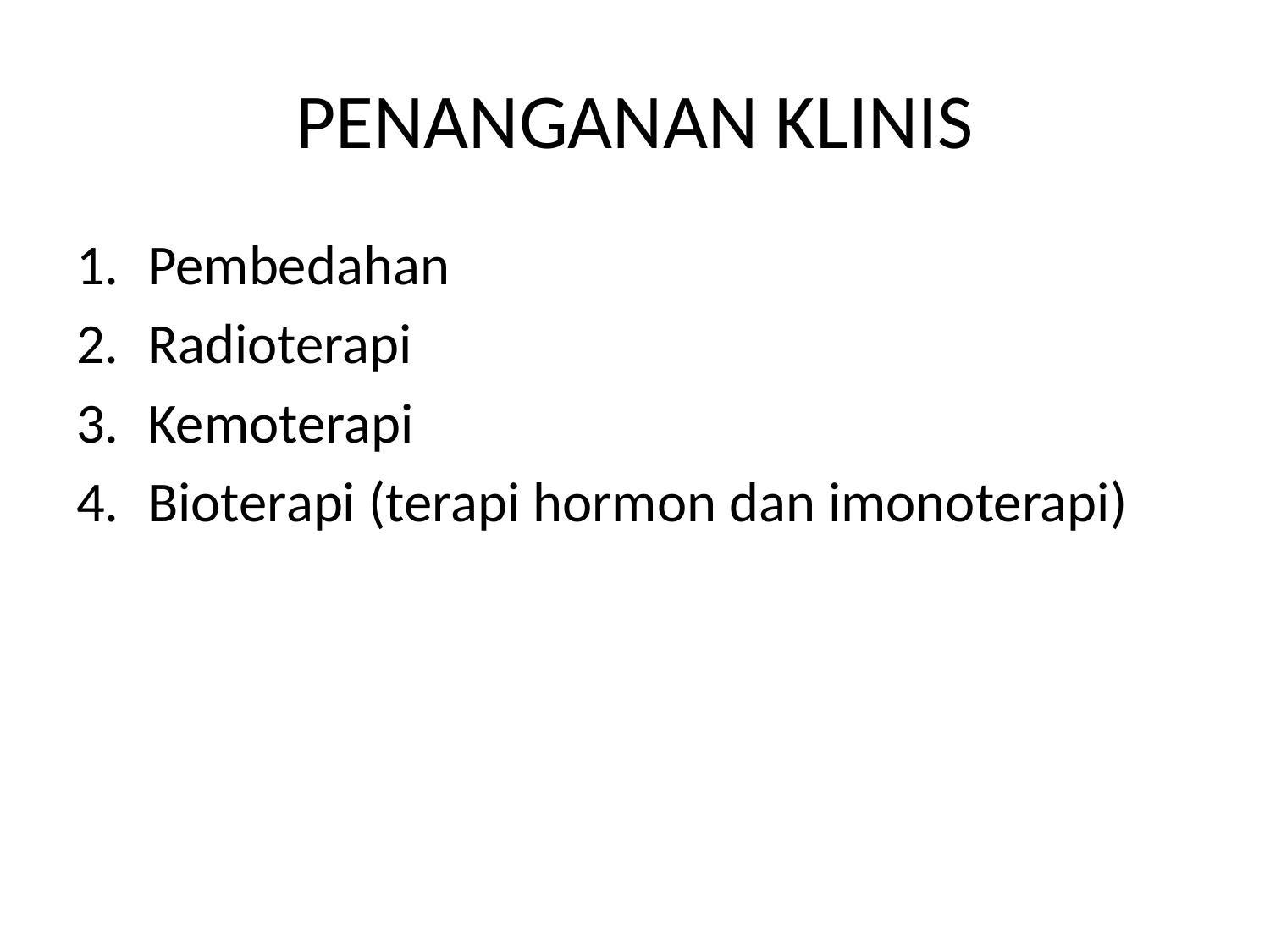

# PENANGANAN KLINIS
Pembedahan
Radioterapi
Kemoterapi
Bioterapi (terapi hormon dan imonoterapi)